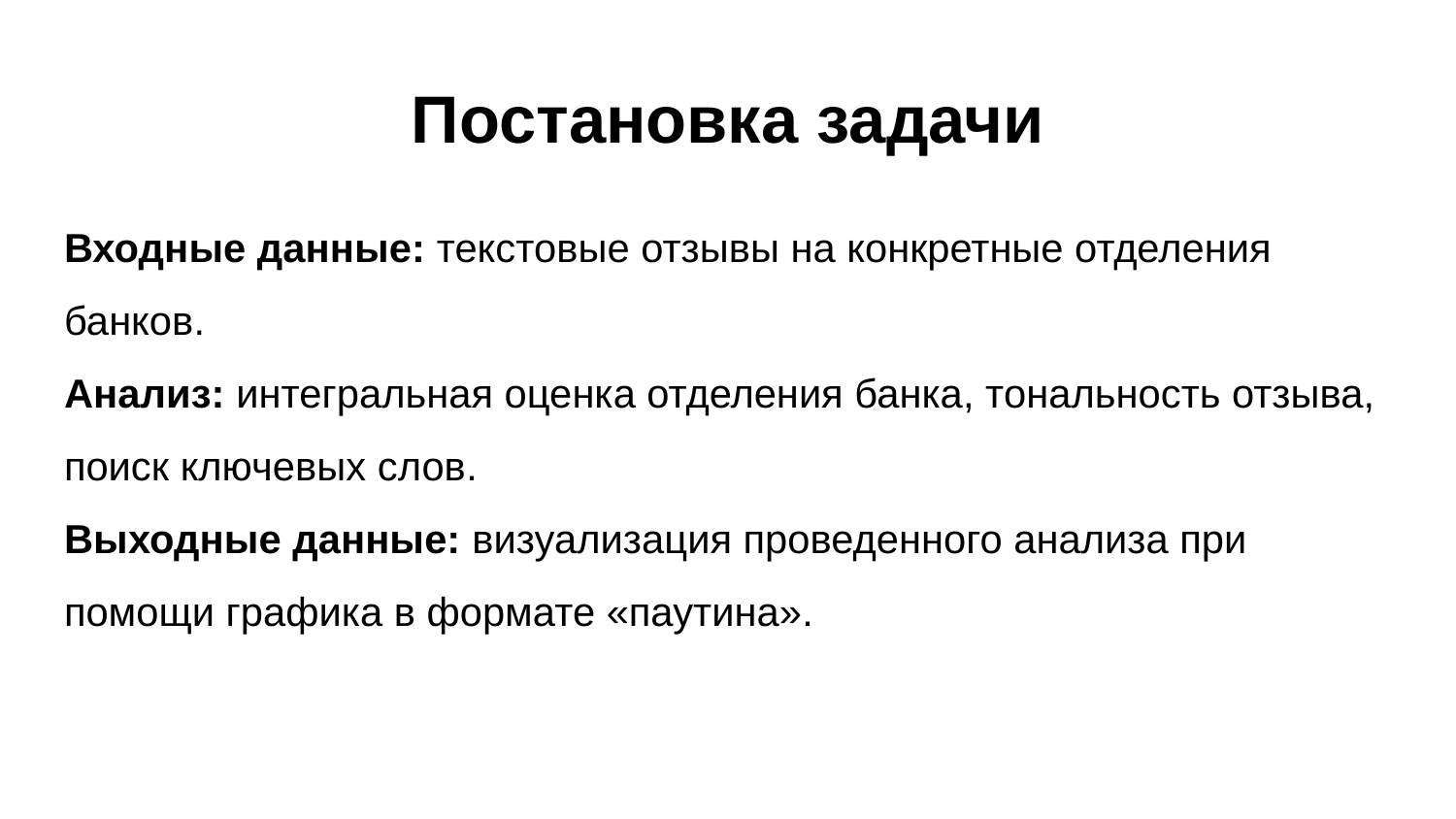

# Постановка задачи
Входные данные: текстовые отзывы на конкретные отделения банков.
Анализ: интегральная оценка отделения банка, тональность отзыва, поиск ключевых слов.
Выходные данные: визуализация проведенного анализа при помощи графика в формате «паутина».